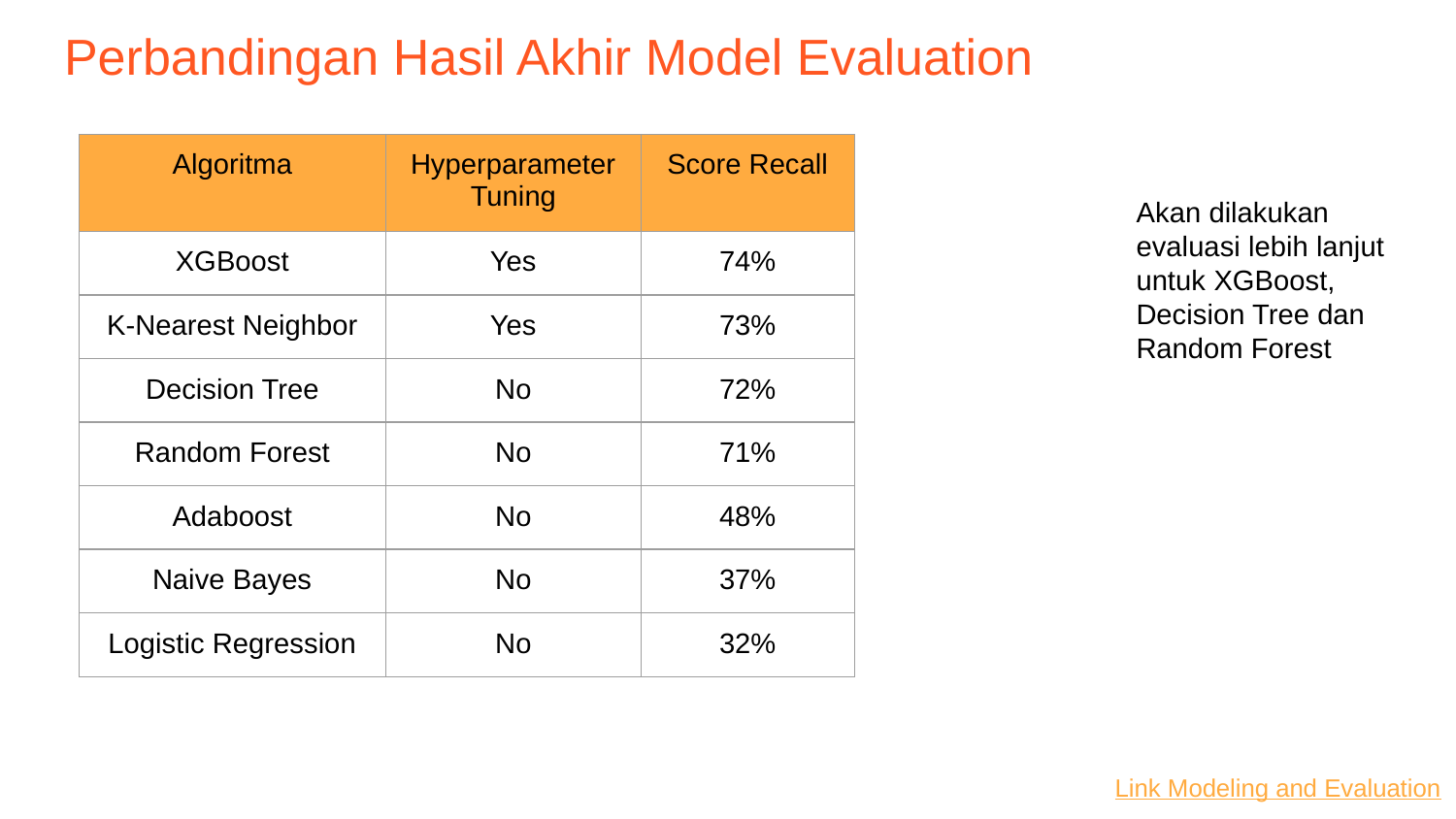

# Perbandingan Hasil Akhir Model Evaluation
| Algoritma | Hyperparameter Tuning | Score Recall |
| --- | --- | --- |
| XGBoost | Yes | 74% |
| K-Nearest Neighbor | Yes | 73% |
| Decision Tree | No | 72% |
| Random Forest | No | 71% |
| Adaboost | No | 48% |
| Naive Bayes | No | 37% |
| Logistic Regression | No | 32% |
Akan dilakukan evaluasi lebih lanjut untuk XGBoost, Decision Tree dan Random Forest
Link Modeling and Evaluation